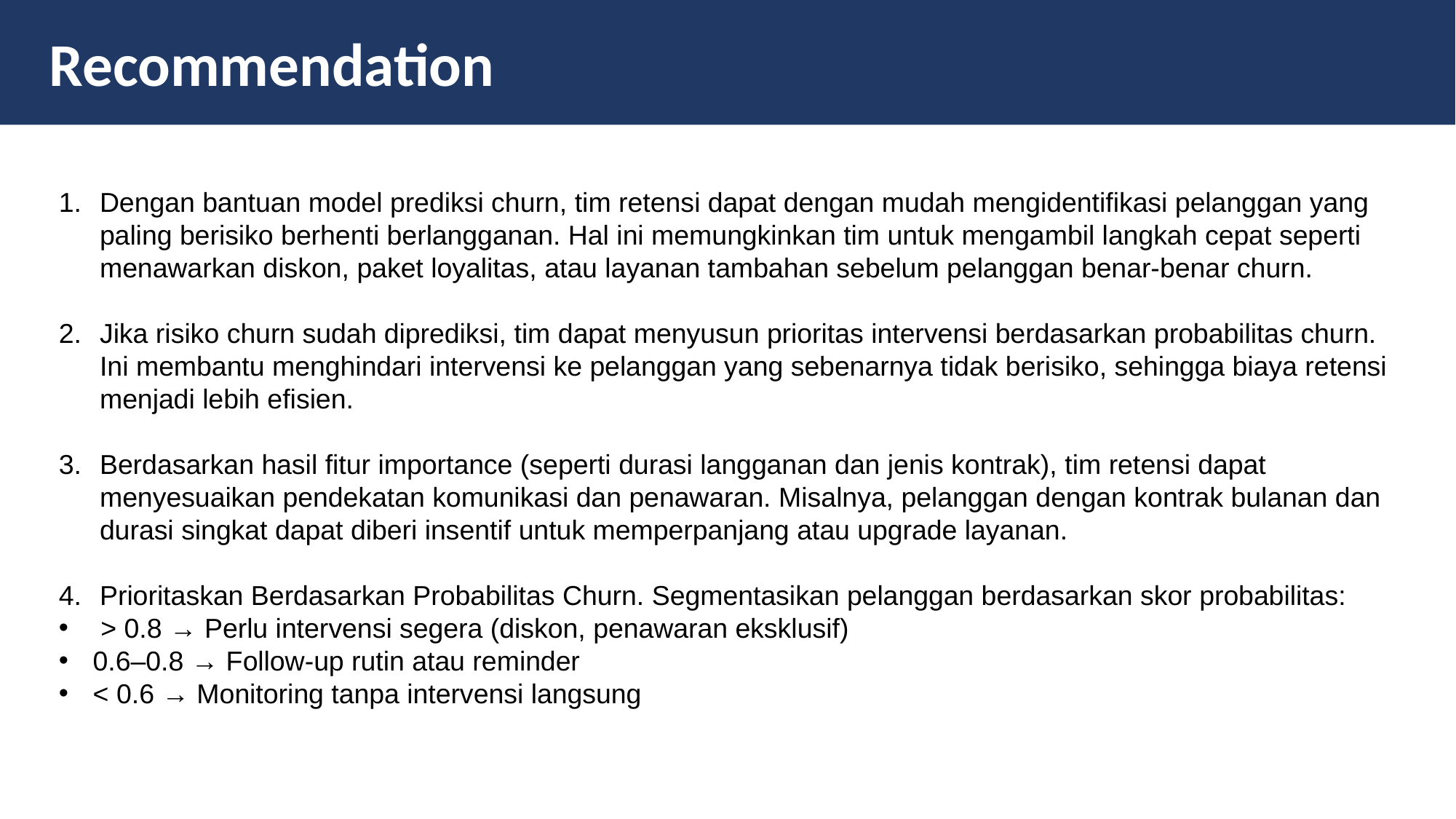

Recommendation
Dengan bantuan model prediksi churn, tim retensi dapat dengan mudah mengidentifikasi pelanggan yang paling berisiko berhenti berlangganan. Hal ini memungkinkan tim untuk mengambil langkah cepat seperti menawarkan diskon, paket loyalitas, atau layanan tambahan sebelum pelanggan benar-benar churn.

Jika risiko churn sudah diprediksi, tim dapat menyusun prioritas intervensi berdasarkan probabilitas churn. Ini membantu menghindari intervensi ke pelanggan yang sebenarnya tidak berisiko, sehingga biaya retensi menjadi lebih efisien.

Berdasarkan hasil fitur importance (seperti durasi langganan dan jenis kontrak), tim retensi dapat menyesuaikan pendekatan komunikasi dan penawaran. Misalnya, pelanggan dengan kontrak bulanan dan durasi singkat dapat diberi insentif untuk memperpanjang atau upgrade layanan.

Prioritaskan Berdasarkan Probabilitas Churn. Segmentasikan pelanggan berdasarkan skor probabilitas:
 > 0.8 → Perlu intervensi segera (diskon, penawaran eksklusif)
0.6–0.8 → Follow-up rutin atau reminder
< 0.6 → Monitoring tanpa intervensi langsung